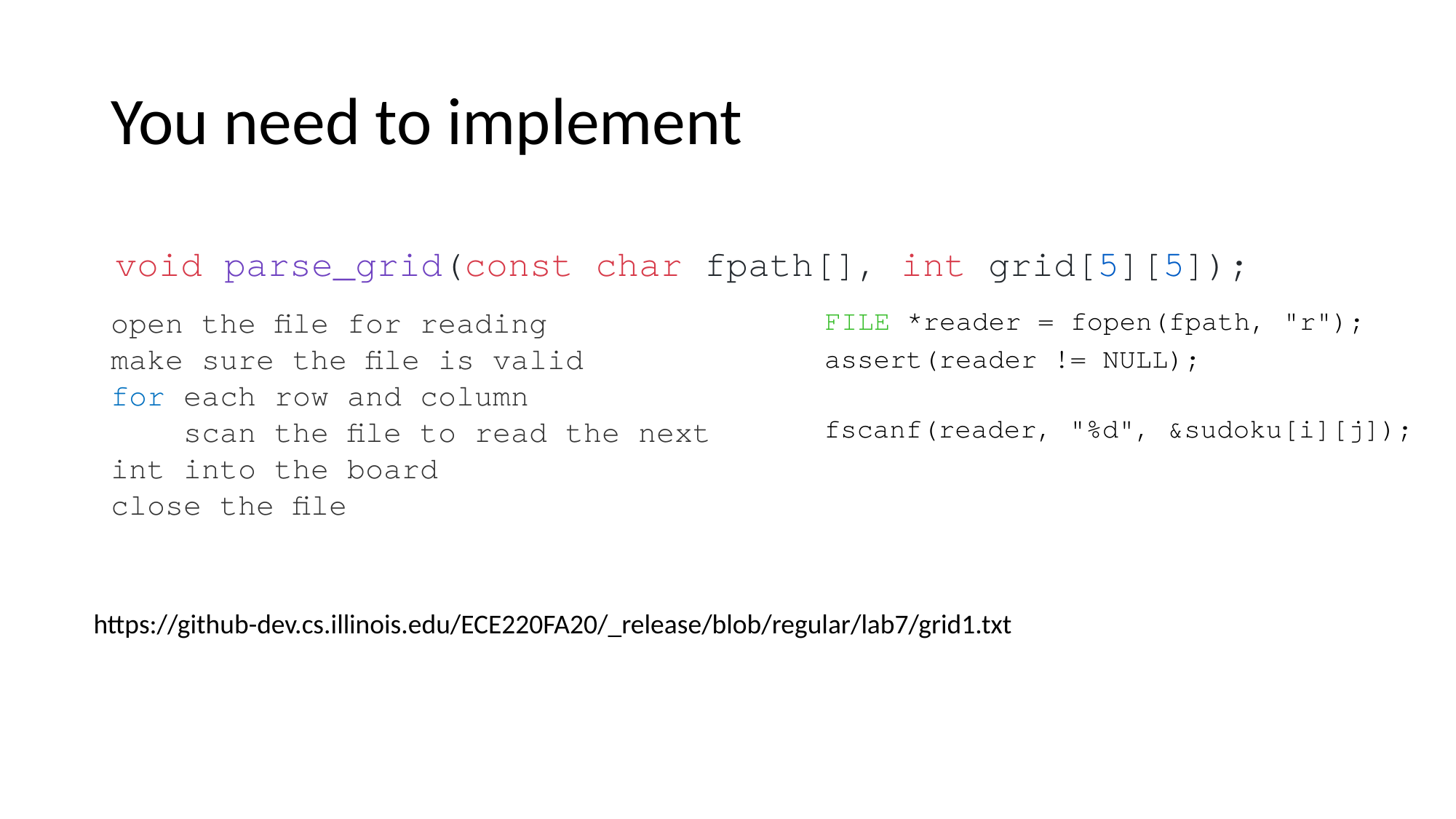

# You need to implement
void parse_grid(const char fpath[], int grid[5][5]);
open the file for reading
make sure the file is valid
for each row and column
    scan the file to read the next int into the board
close the file
FILE *reader = fopen(fpath, "r");
assert(reader != NULL);
fscanf(reader, "%d", &sudoku[i][j]);
https://github-dev.cs.illinois.edu/ECE220FA20/_release/blob/regular/lab7/grid1.txt